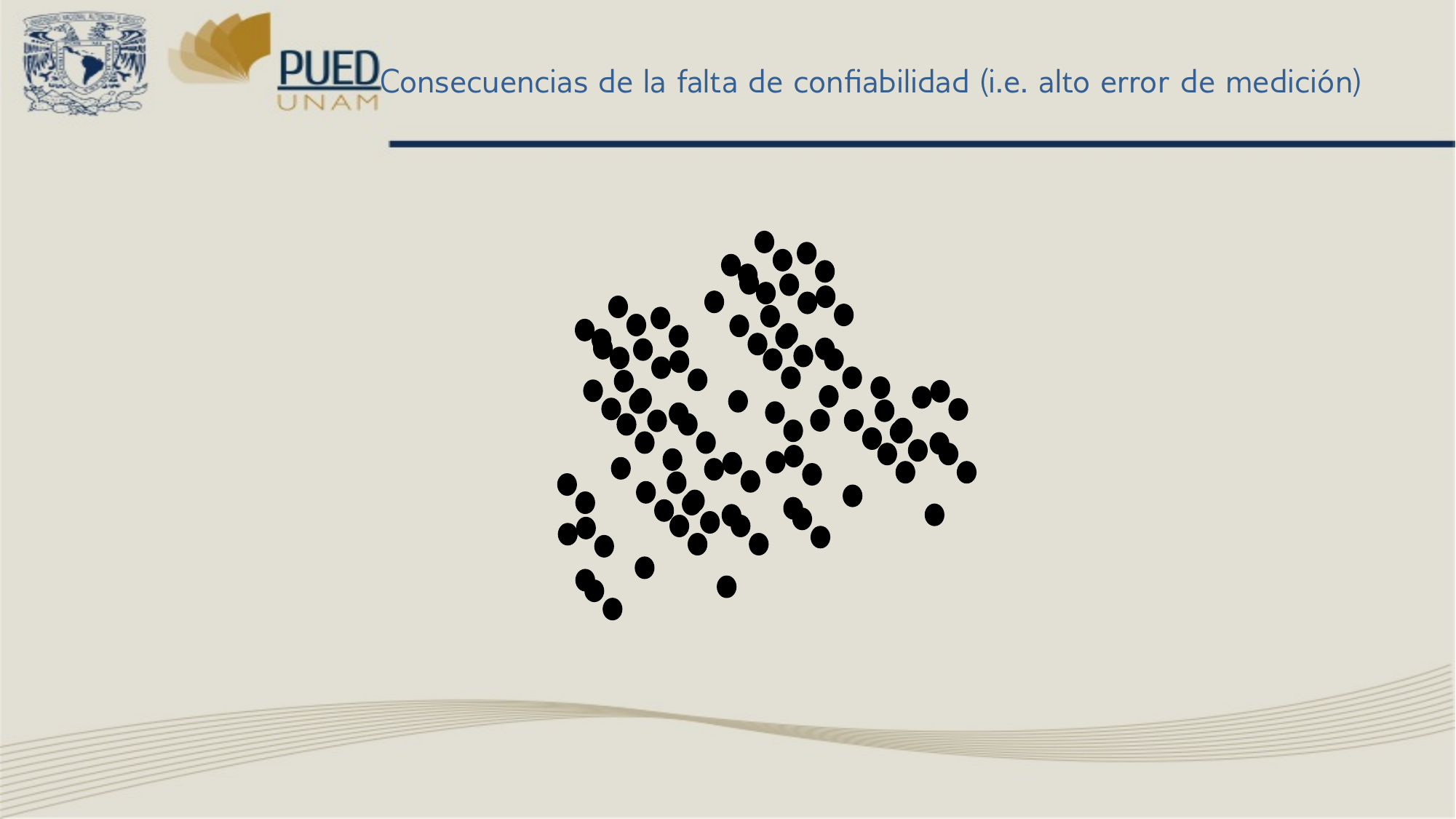

# Consecuencias de la falta de confiabilidad (i.e. alto error de medición)